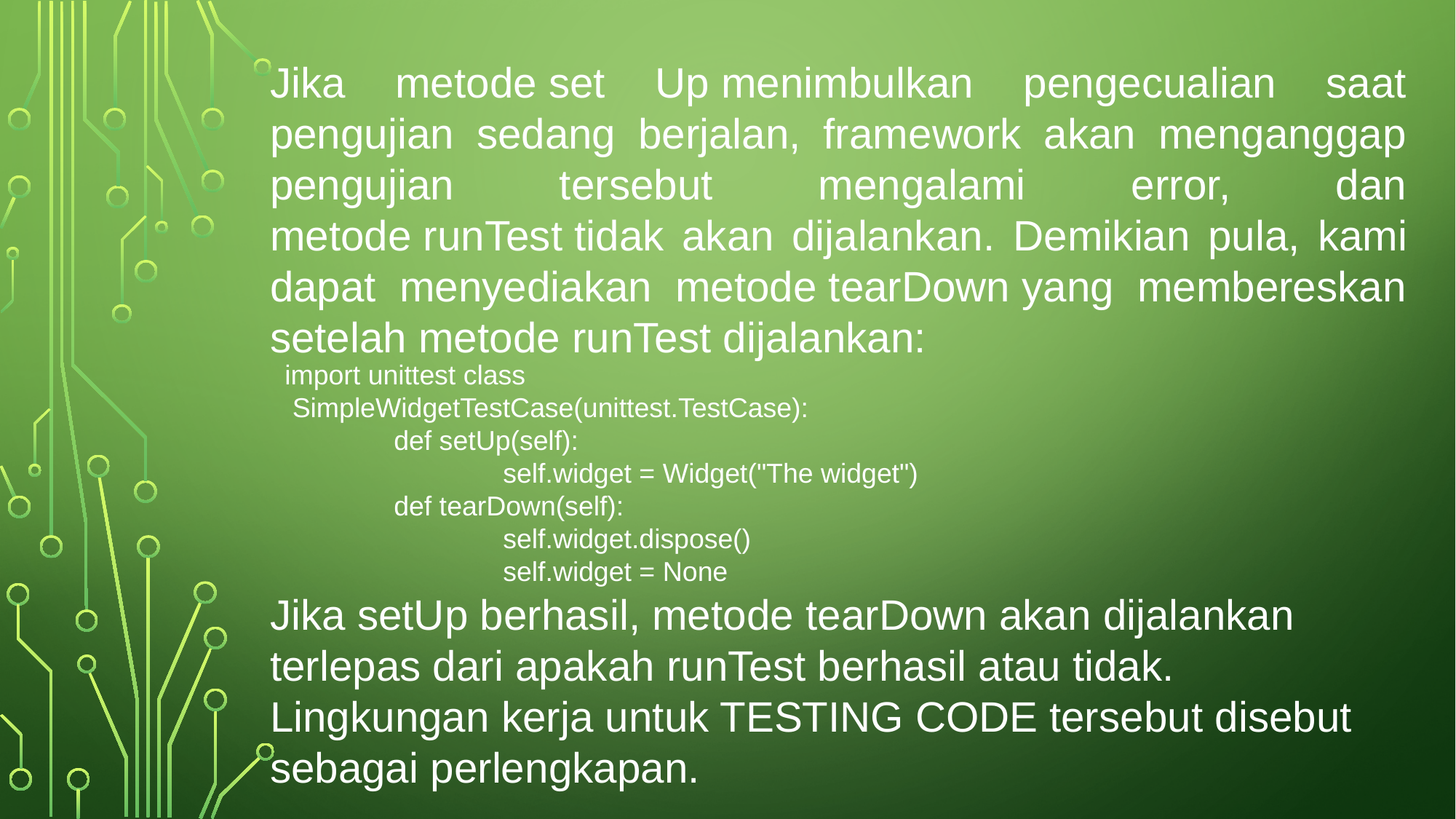

Jika metode set Up menimbulkan pengecualian saat pengujian sedang berjalan, framework akan menganggap pengujian tersebut mengalami error, dan metode runTest tidak akan dijalankan. Demikian pula, kami dapat menyediakan metode tearDown yang membereskan setelah metode runTest dijalankan:
import unittest class
 SimpleWidgetTestCase(unittest.TestCase):
	def setUp(self):
		self.widget = Widget("The widget")
	def tearDown(self):
		self.widget.dispose()
		self.widget = None

Jika setUp berhasil, metode tearDown akan dijalankan terlepas dari apakah runTest berhasil atau tidak.
Lingkungan kerja untuk TESTING CODE tersebut disebut sebagai perlengkapan.